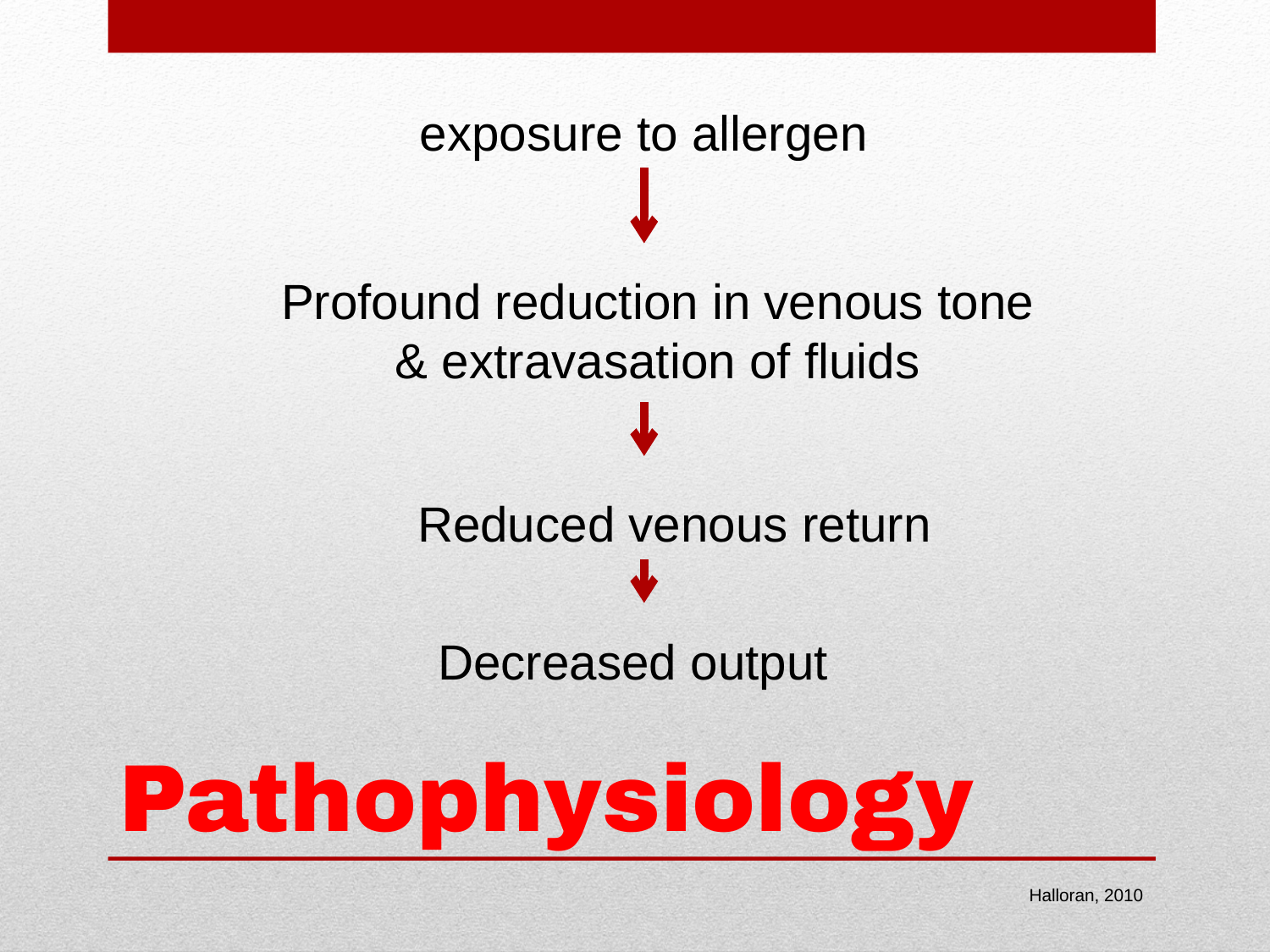

exposure to allergen
Profound reduction in venous tone
& extravasation of fluids

Reduced venous return
Decreased output
# Pathophysiology
Halloran, 2010